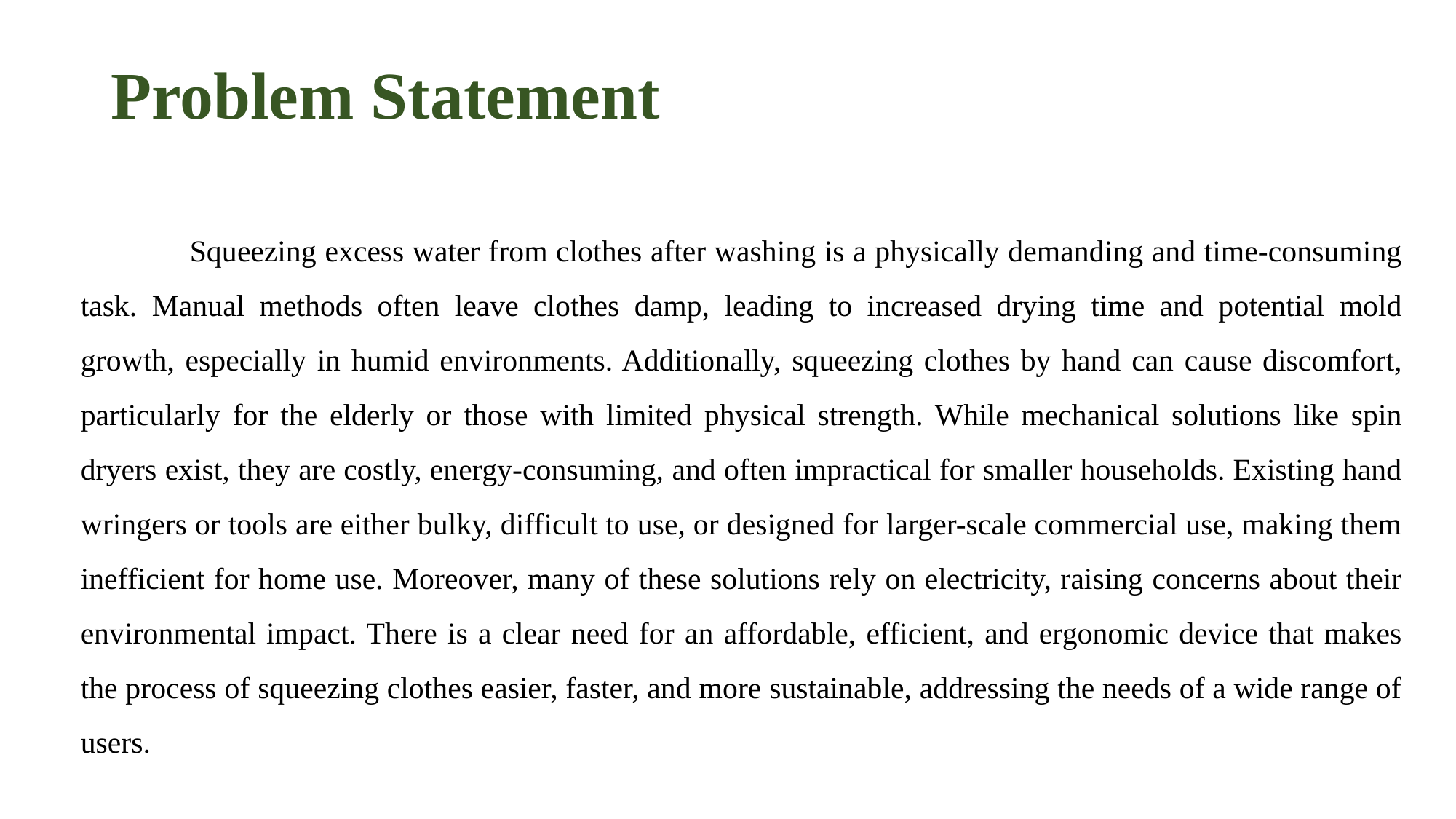

# Problem Statement
	Squeezing excess water from clothes after washing is a physically demanding and time-consuming task. Manual methods often leave clothes damp, leading to increased drying time and potential mold growth, especially in humid environments. Additionally, squeezing clothes by hand can cause discomfort, particularly for the elderly or those with limited physical strength. While mechanical solutions like spin dryers exist, they are costly, energy-consuming, and often impractical for smaller households. Existing hand wringers or tools are either bulky, difficult to use, or designed for larger-scale commercial use, making them inefficient for home use. Moreover, many of these solutions rely on electricity, raising concerns about their environmental impact. There is a clear need for an affordable, efficient, and ergonomic device that makes the process of squeezing clothes easier, faster, and more sustainable, addressing the needs of a wide range of users.